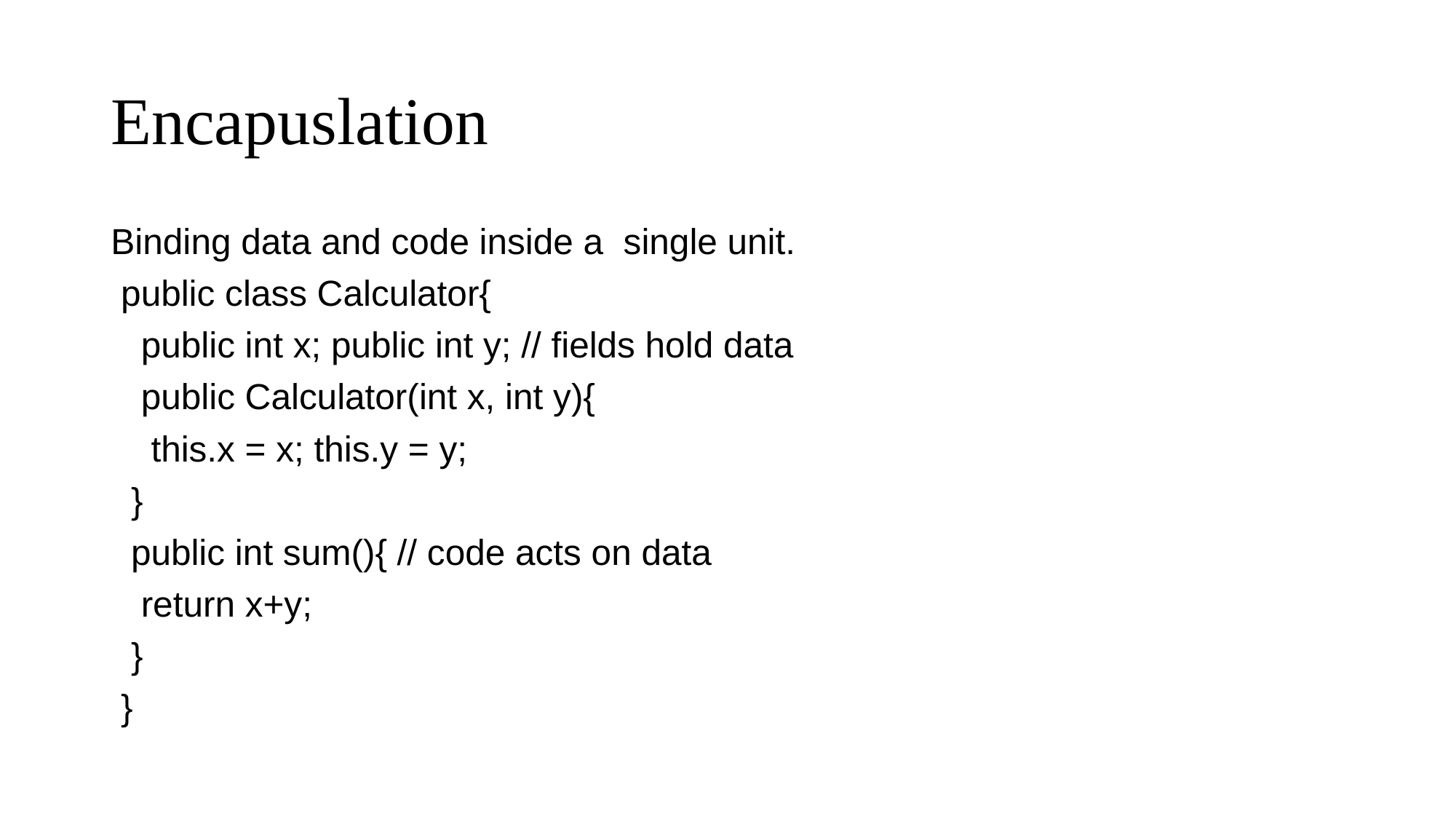

# Encapuslation
Binding data and code inside a  single unit.
 public class Calculator{
   public int x; public int y; // fields hold data
   public Calculator(int x, int y){
    this.x = x; this.y = y;
  }
  public int sum(){ // code acts on data
   return x+y;
  }
 }